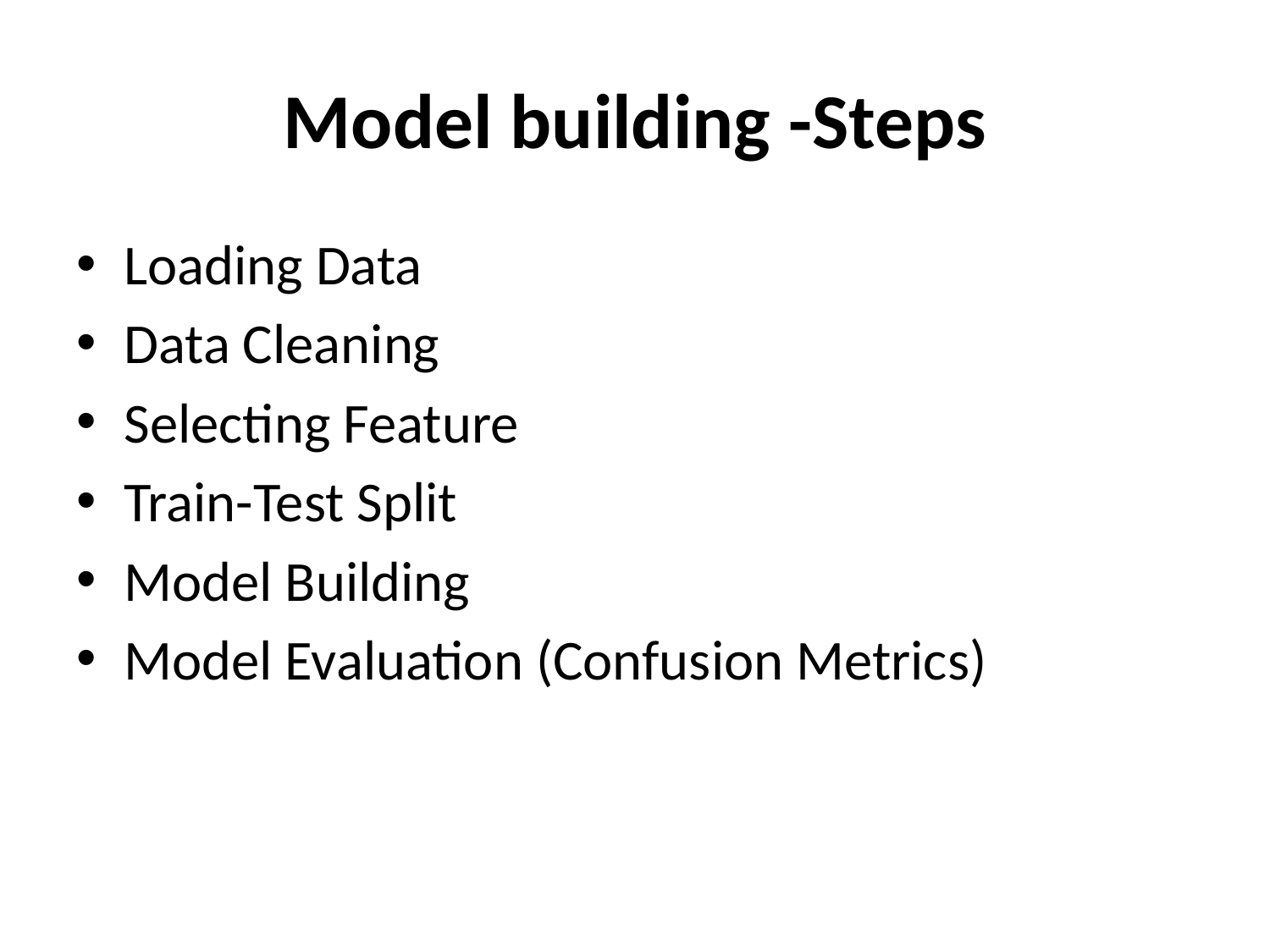

# Model building -Steps
Loading Data
Data Cleaning
Selecting Feature
Train-Test Split
Model Building
Model Evaluation (Confusion Metrics)